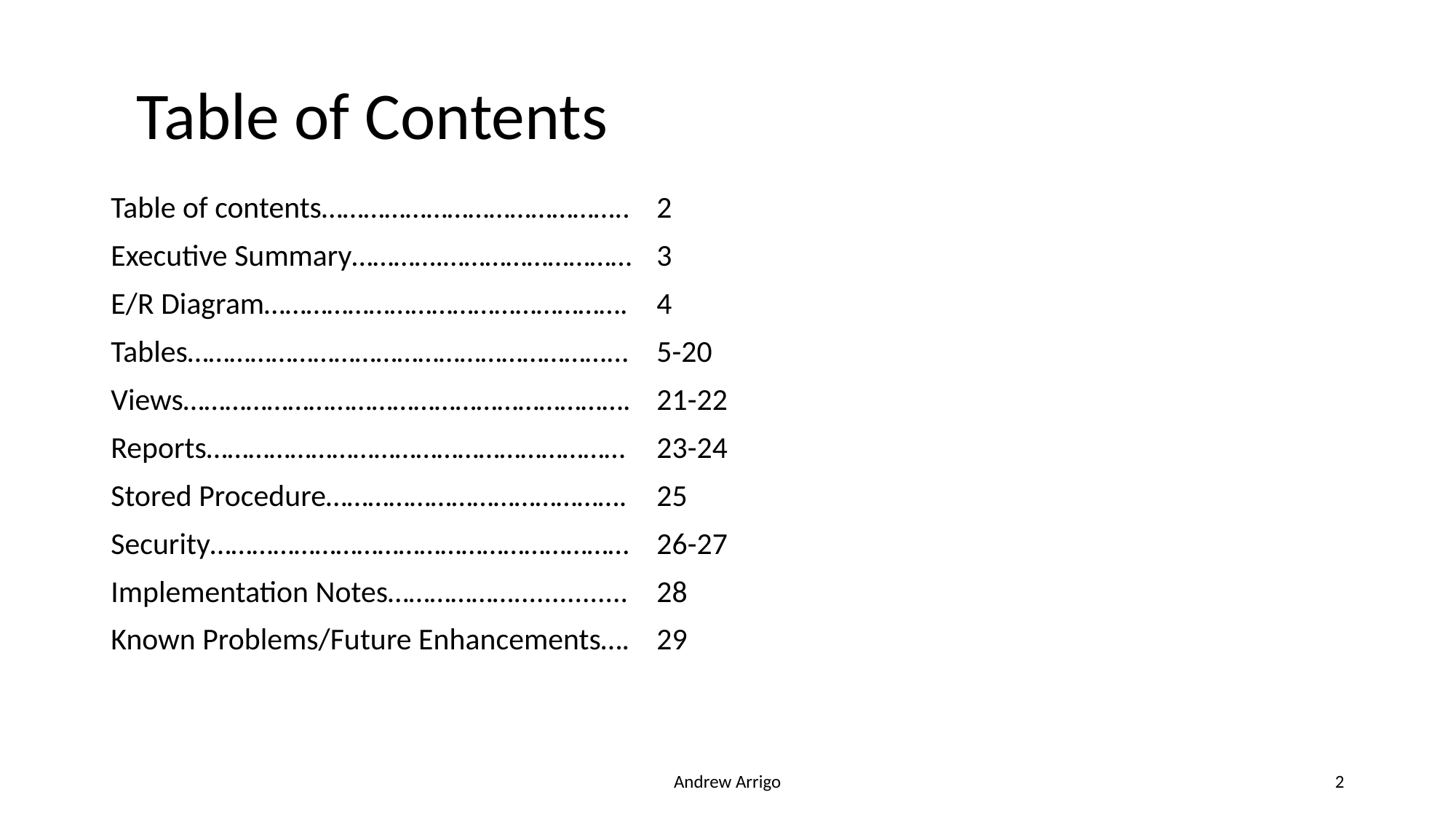

# Table of Contents
Table of contents……………………………………..	2
Executive Summary………….………………………	3
E/R Diagram…………………………………………….	4
Tables……………………………………………………...	5-20
Views……………………………………………………….	21-22
Reports……………………………………………………	23-24
Stored Procedure…………………………………….	25
Security……………………………………………………	26-27
Implementation Notes………………...............	28
Known Problems/Future Enhancements….	29
Andrew Arrigo
2